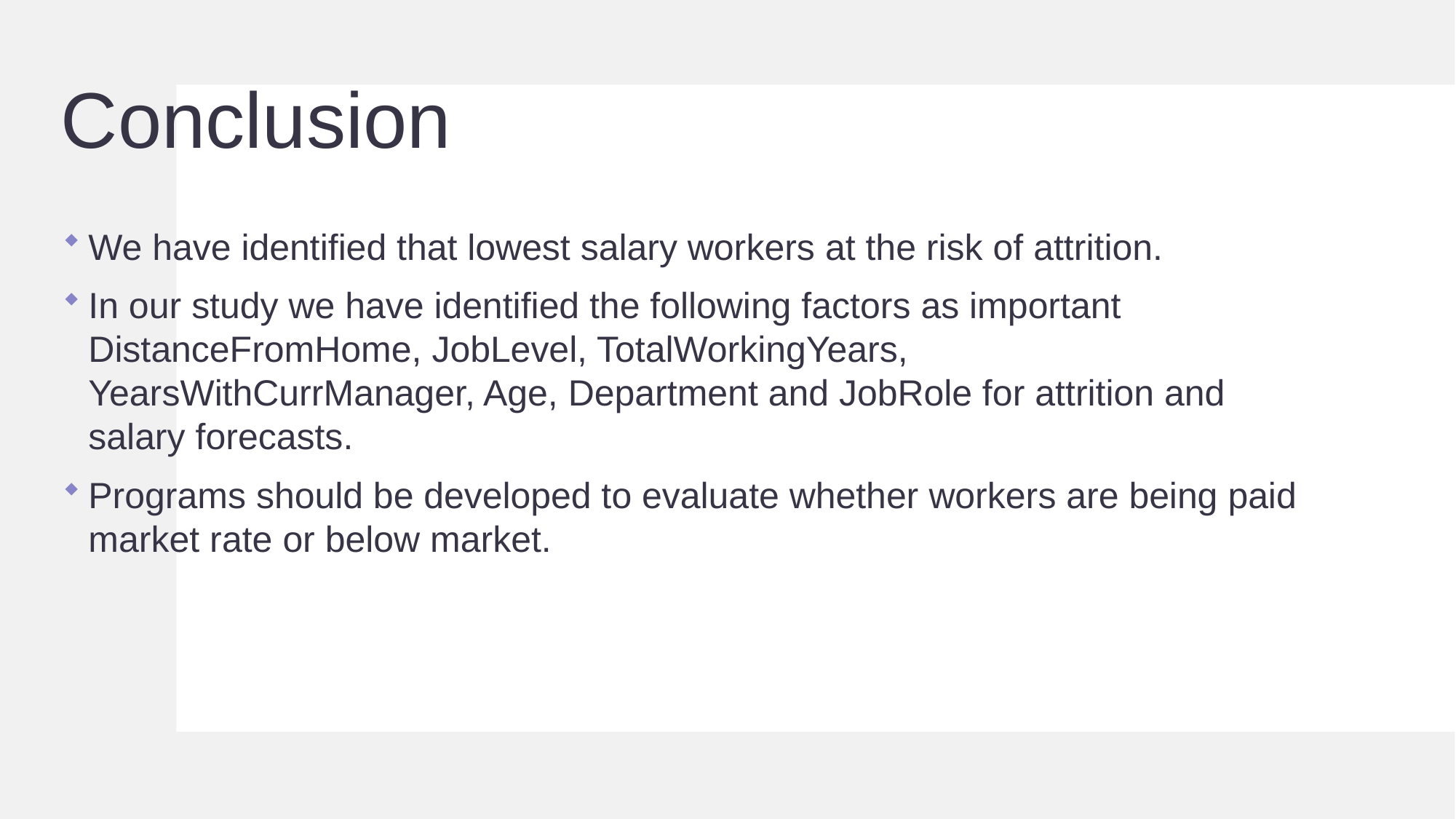

# Conclusion
We have identified that lowest salary workers at the risk of attrition.
In our study we have identified the following factors as important DistanceFromHome, JobLevel, TotalWorkingYears, YearsWithCurrManager, Age, Department and JobRole for attrition and salary forecasts.
Programs should be developed to evaluate whether workers are being paid market rate or below market.